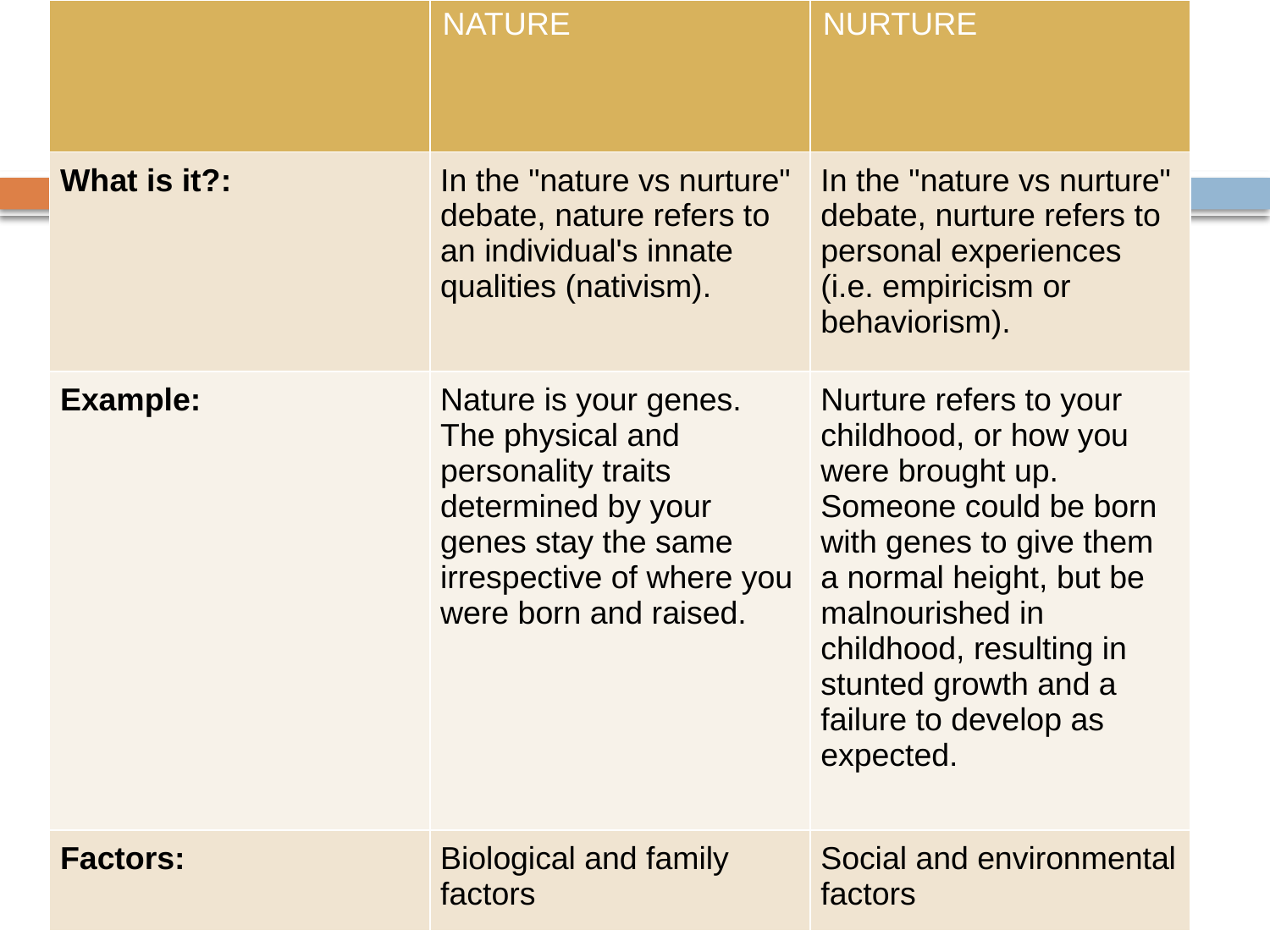

|  | NATURE | NURTURE |
| --- | --- | --- |
| What is it?: | In the "nature vs nurture" debate, nature refers to an individual's innate qualities (nativism). | In the "nature vs nurture" debate, nurture refers to personal experiences (i.e. empiricism or behaviorism). |
| Example: | Nature is your genes. The physical and personality traits determined by your genes stay the same irrespective of where you were born and raised. | Nurture refers to your childhood, or how you were brought up. Someone could be born with genes to give them a normal height, but be malnourished in childhood, resulting in stunted growth and a failure to develop as expected. |
| Factors: | Biological and family factors | Social and environmental factors |